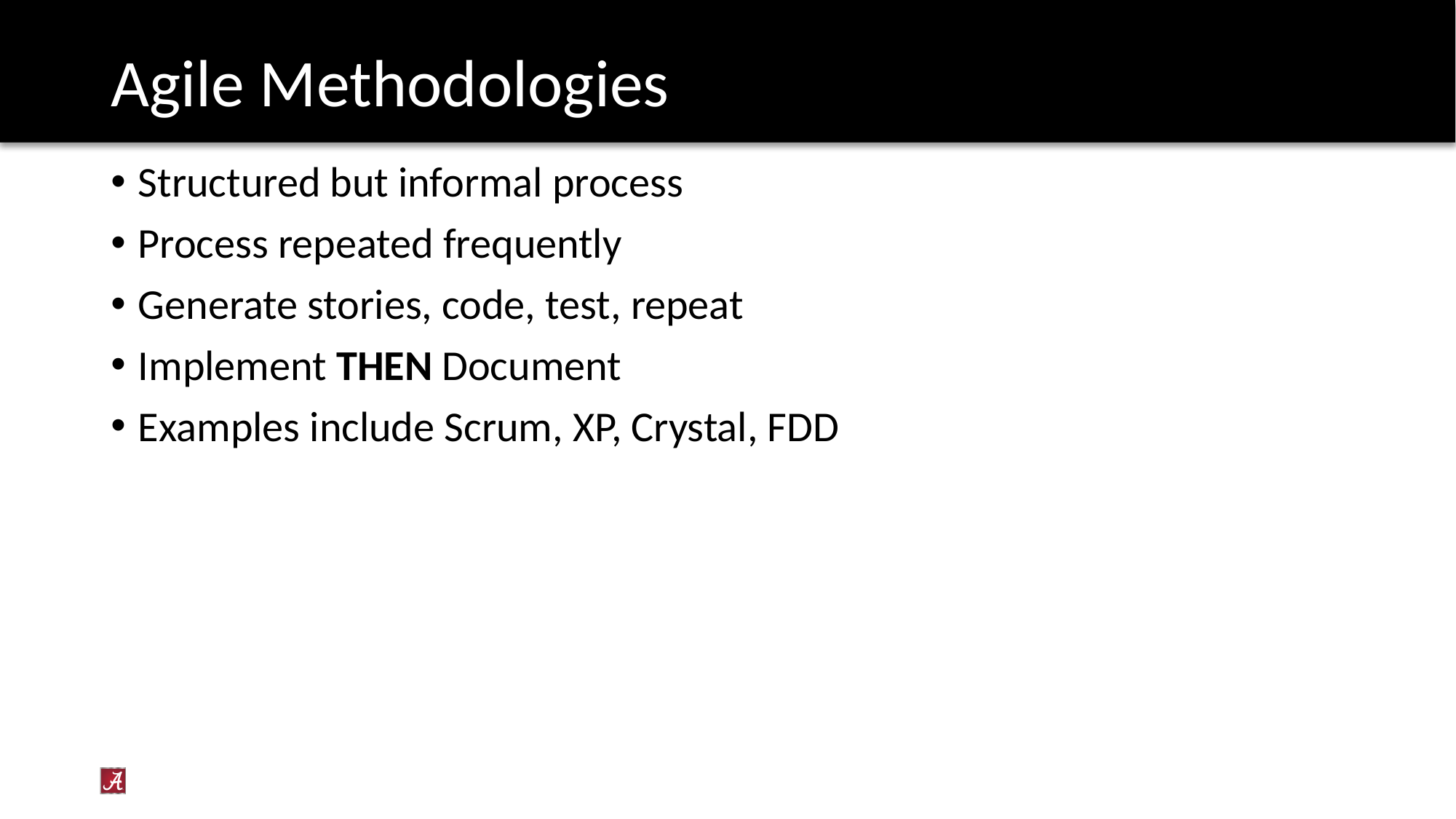

# Agile Methodologies
Structured but informal process
Process repeated frequently
Generate stories, code, test, repeat
Implement THEN Document
Examples include Scrum, XP, Crystal, FDD